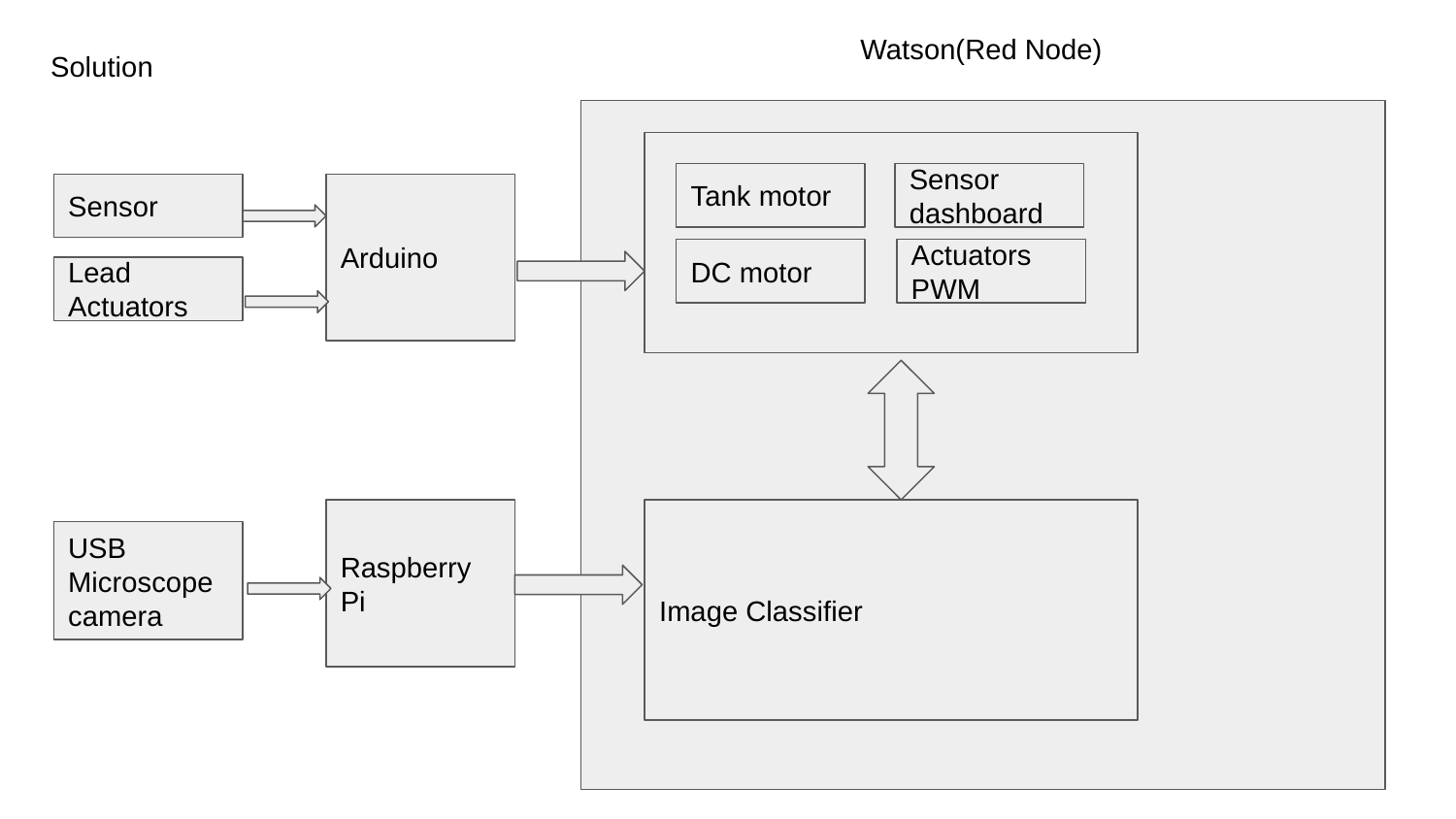

Watson(Red Node)
Solution

Tank motor
Sensor dashboard
Sensor
Arduino

DC motor
Actuators PWM

Lead Actuators

Raspberry Pi
Image Classifier
USB Microscope camera